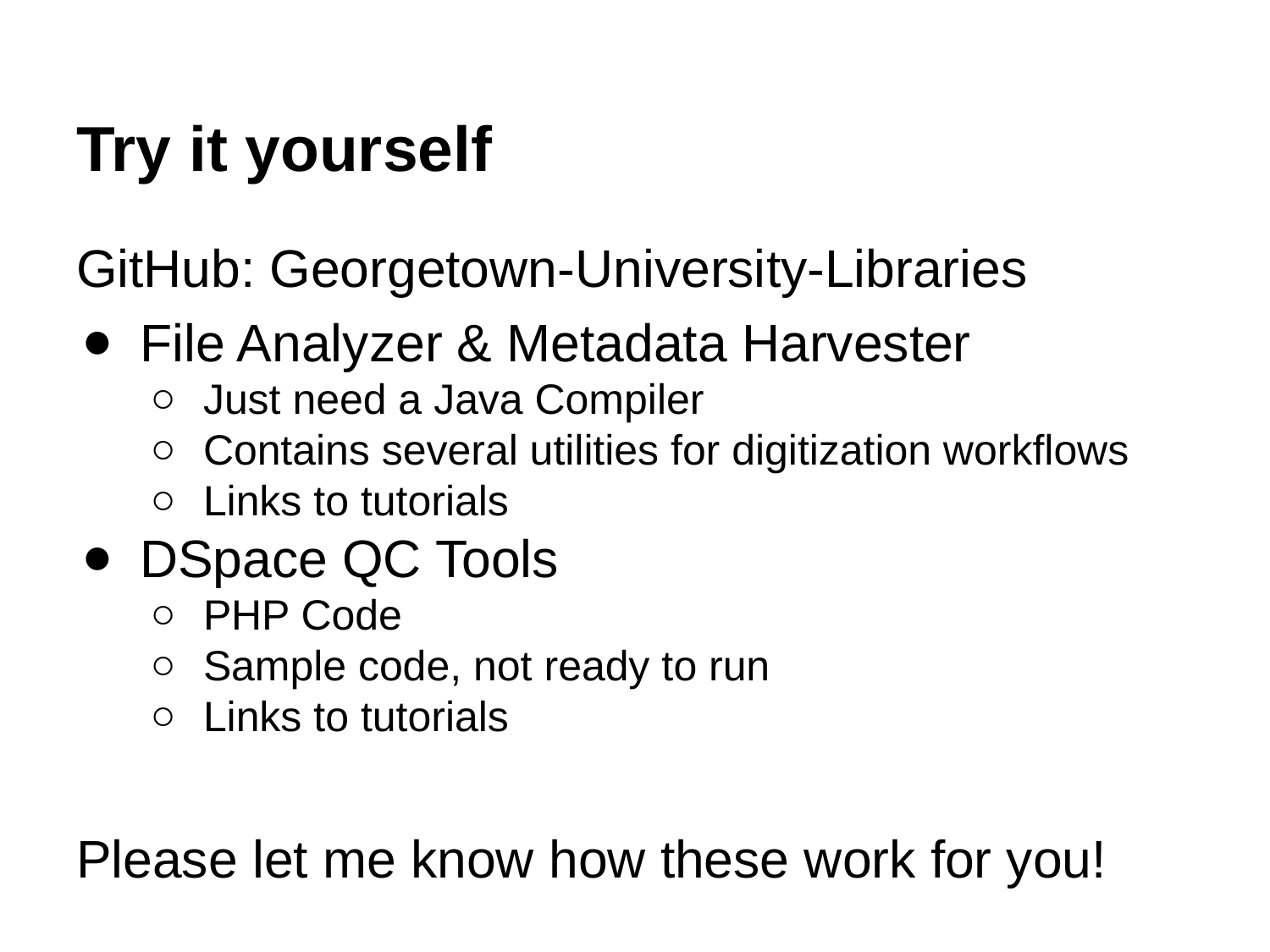

# Try it yourself
GitHub: Georgetown-University-Libraries
File Analyzer & Metadata Harvester
Just need a Java Compiler
Contains several utilities for digitization workflows
Links to tutorials
DSpace QC Tools
PHP Code
Sample code, not ready to run
Links to tutorials

Please let me know how these work for you!